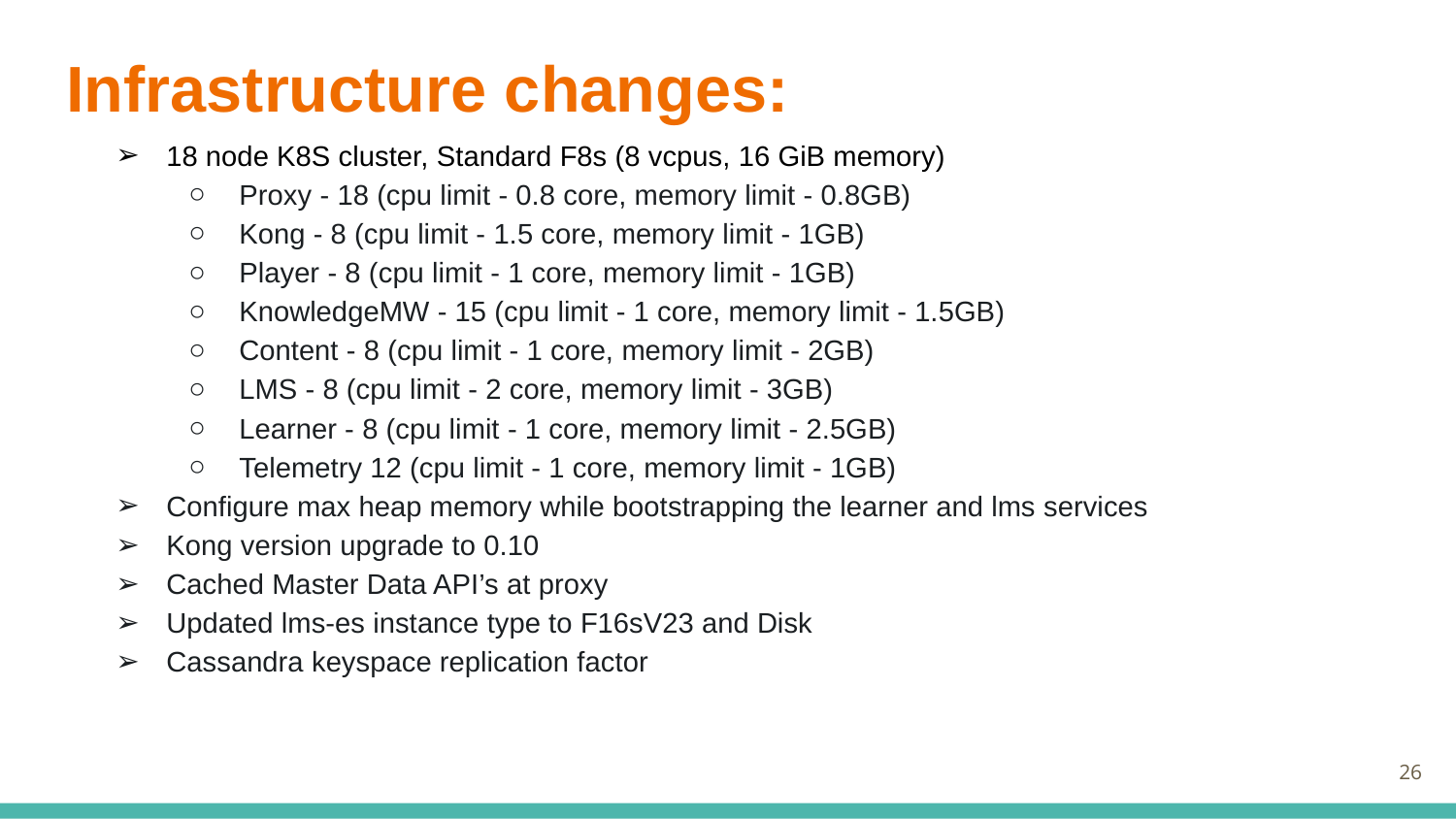

# Infrastructure changes:

18 node K8S cluster, Standard F8s (8 vcpus, 16 GiB memory)
Proxy - 18 (cpu limit - 0.8 core, memory limit - 0.8GB)
Kong - 8 (cpu limit - 1.5 core, memory limit - 1GB)
Player - 8 (cpu limit - 1 core, memory limit - 1GB)
KnowledgeMW - 15 (cpu limit - 1 core, memory limit - 1.5GB)
Content - 8 (cpu limit - 1 core, memory limit - 2GB)
LMS - 8 (cpu limit - 2 core, memory limit - 3GB)
Learner - 8 (cpu limit - 1 core, memory limit - 2.5GB)
Telemetry 12 (cpu limit - 1 core, memory limit - 1GB)
Configure max heap memory while bootstrapping the learner and lms services
Kong version upgrade to 0.10
Cached Master Data API’s at proxy
Updated lms-es instance type to F16sV23 and Disk
Cassandra keyspace replication factor

26